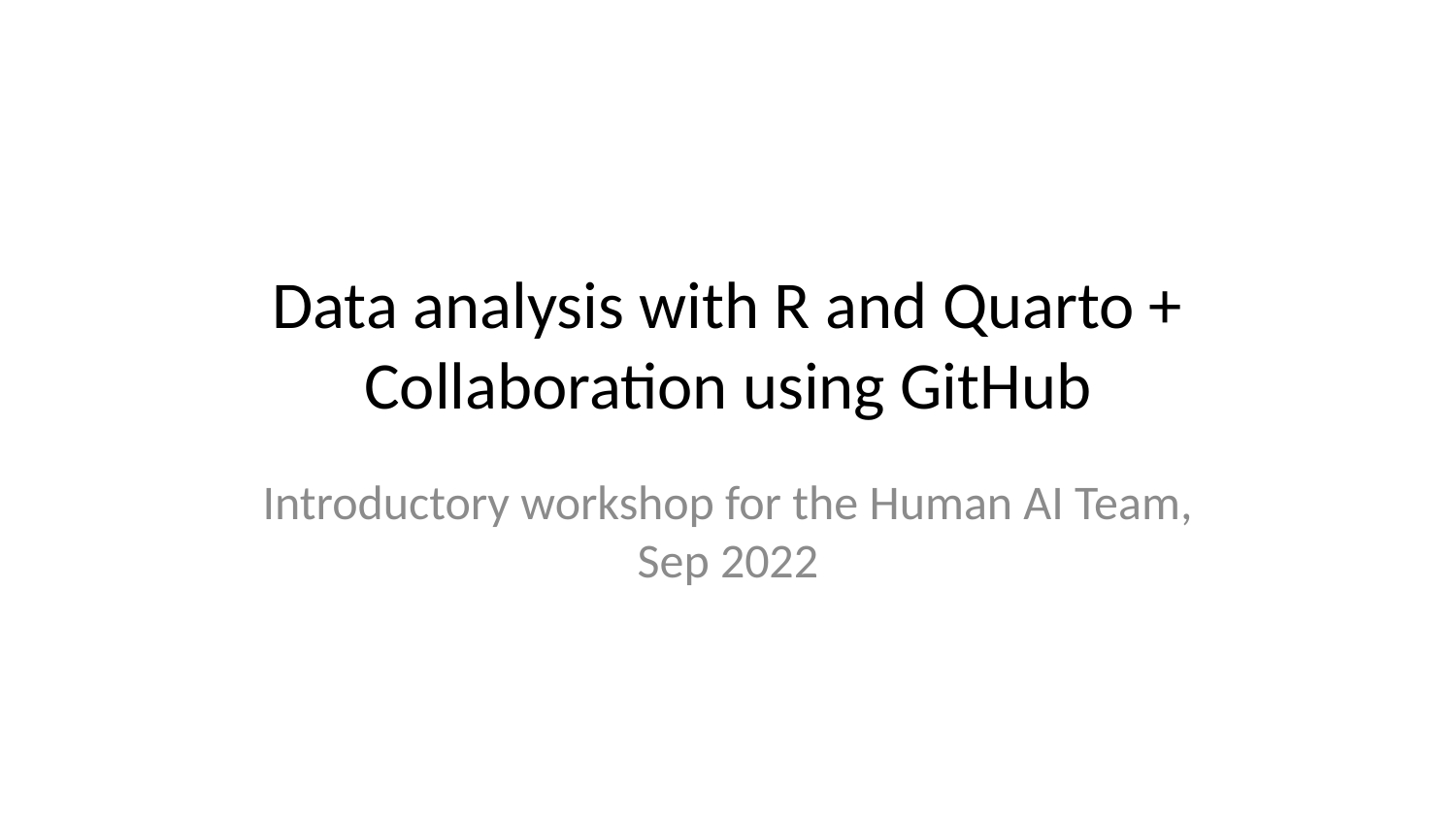

# Data analysis with R and Quarto + Collaboration using GitHub
Introductory workshop for the Human AI Team, Sep 2022